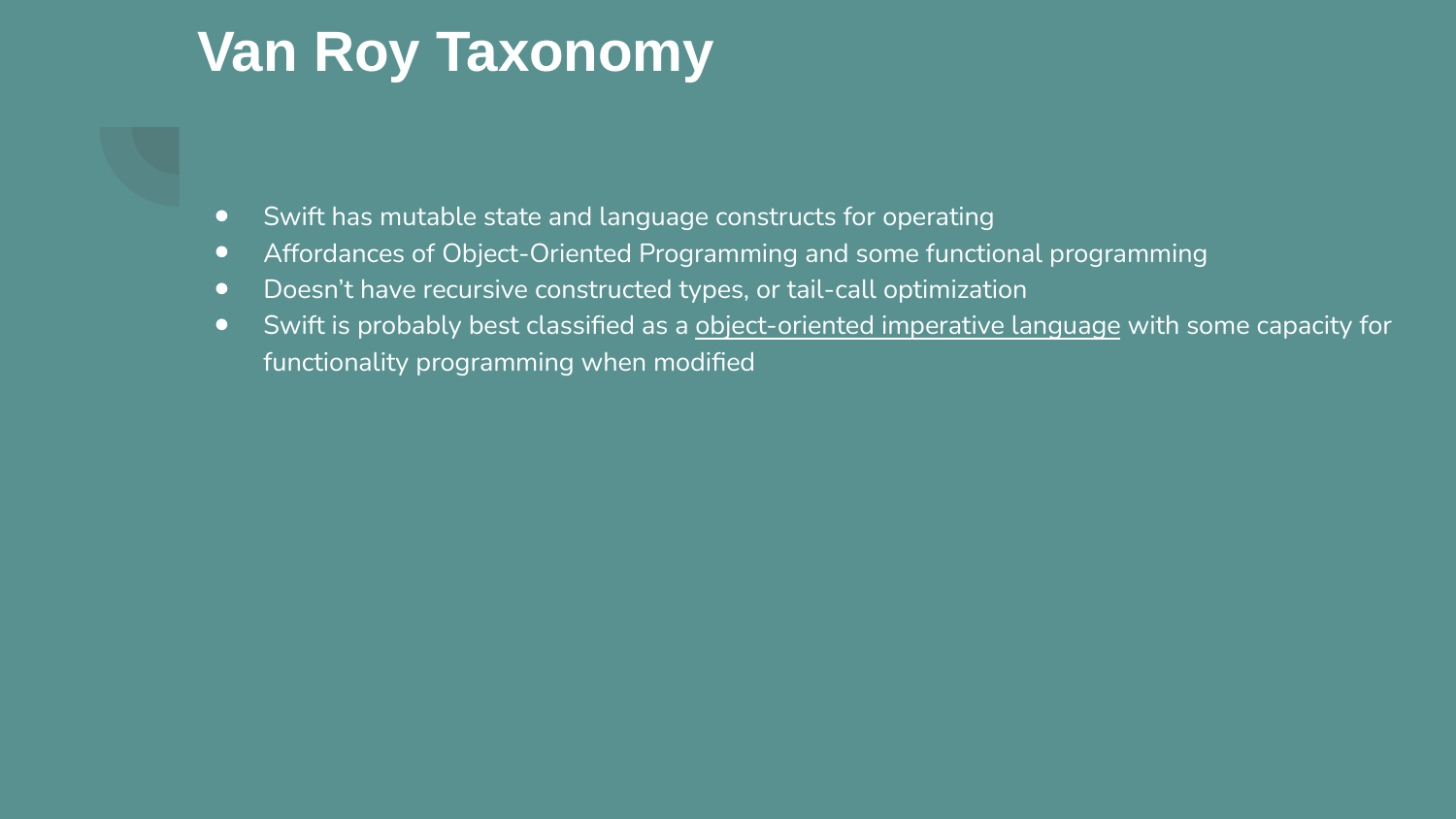

# Van Roy Taxonomy
Swift has mutable state and language constructs for operating
Affordances of Object-Oriented Programming and some functional programming
Doesn’t have recursive constructed types, or tail-call optimization
Swift is probably best classified as a object-oriented imperative language with some capacity for functionality programming when modified